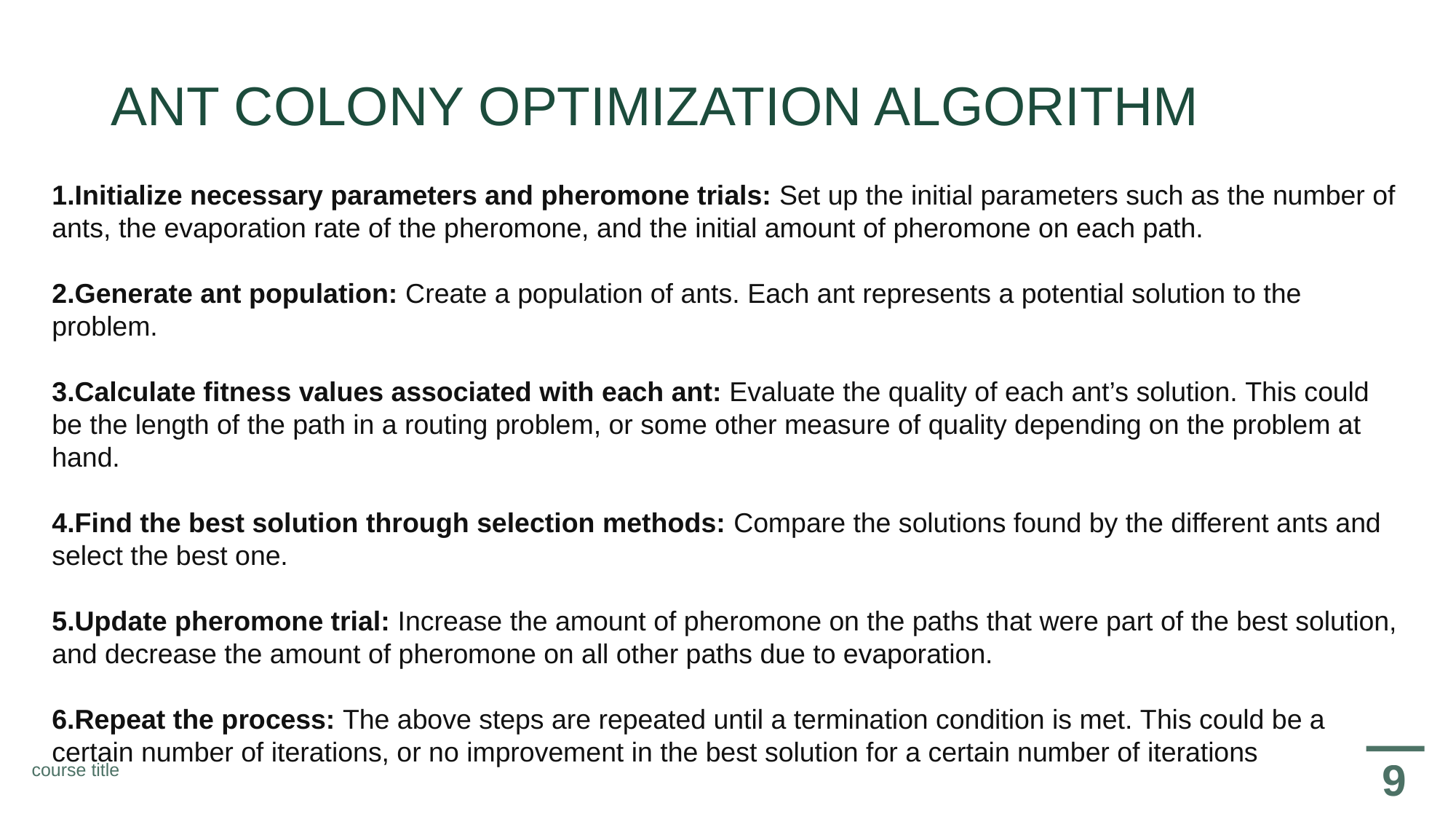

# ANT COLONY OPTIMIZATION ALGORITHM
Initialize necessary parameters and pheromone trials: Set up the initial parameters such as the number of ants, the evaporation rate of the pheromone, and the initial amount of pheromone on each path.

Generate ant population: Create a population of ants. Each ant represents a potential solution to the problem.

Calculate fitness values associated with each ant: Evaluate the quality of each ant’s solution. This could be the length of the path in a routing problem, or some other measure of quality depending on the problem at hand.

Find the best solution through selection methods: Compare the solutions found by the different ants and select the best one.

Update pheromone trial: Increase the amount of pheromone on the paths that were part of the best solution, and decrease the amount of pheromone on all other paths due to evaporation.

6.Repeat the process: The above steps are repeated until a termination condition is met. This could be a certain number of iterations, or no improvement in the best solution for a certain number of iterations
9
course title